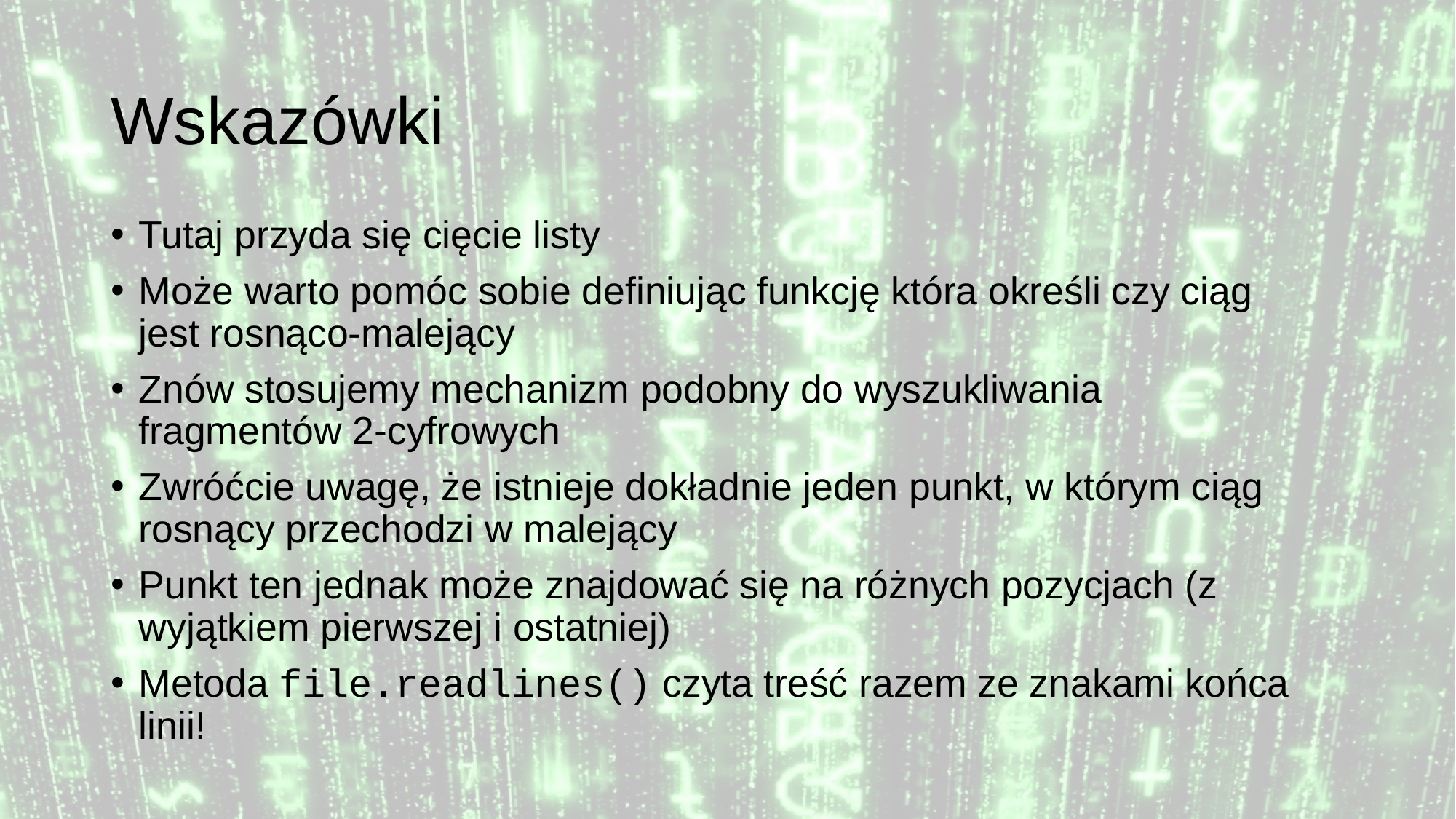

# Wskazówki
Tutaj przyda się cięcie listy
Może warto pomóc sobie definiując funkcję która określi czy ciąg jest rosnąco-malejący
Znów stosujemy mechanizm podobny do wyszukliwania fragmentów 2-cyfrowych
Zwróćcie uwagę, że istnieje dokładnie jeden punkt, w którym ciąg rosnący przechodzi w malejący
Punkt ten jednak może znajdować się na różnych pozycjach (z wyjątkiem pierwszej i ostatniej)
Metoda file.readlines() czyta treść razem ze znakami końca linii!